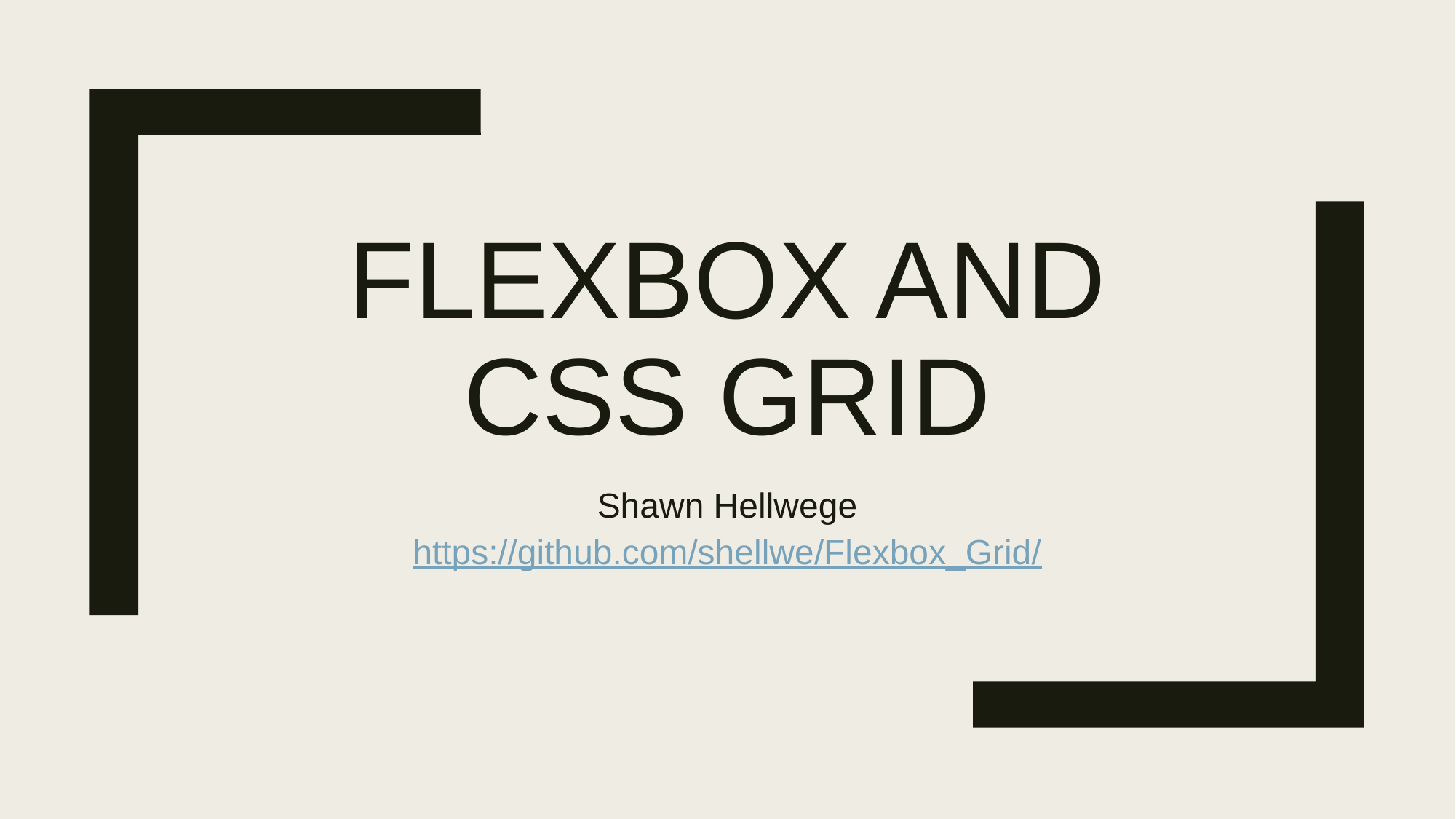

# Flexbox and css Grid
Shawn Hellwege
https://github.com/shellwe/Flexbox_Grid/